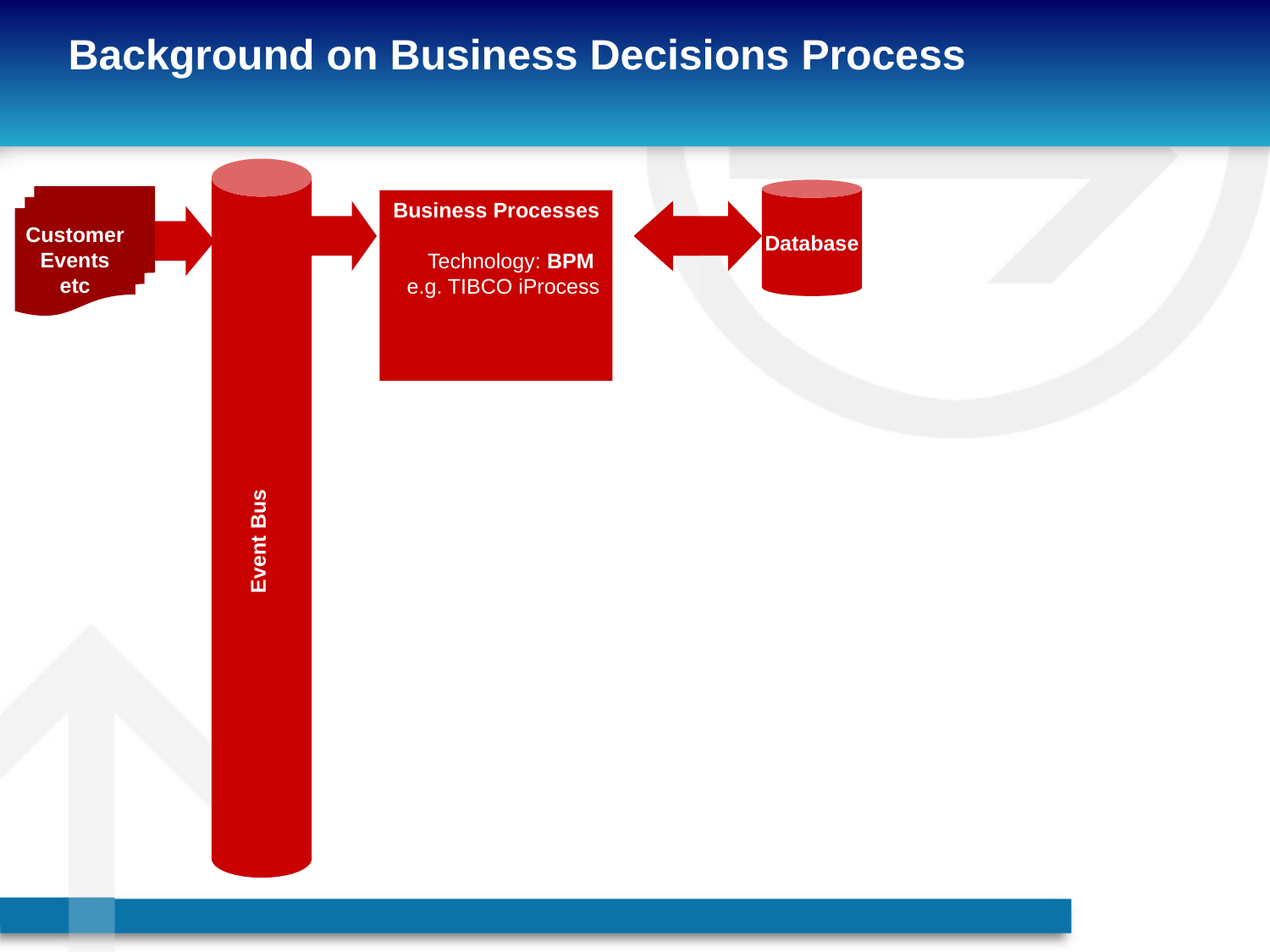

# Background on Business Decisions Process
Event
Bus
Database
Customer
Events
etc
Business Processes

Technology: BPM
e.g. TIBCO iProcess

Event Bus